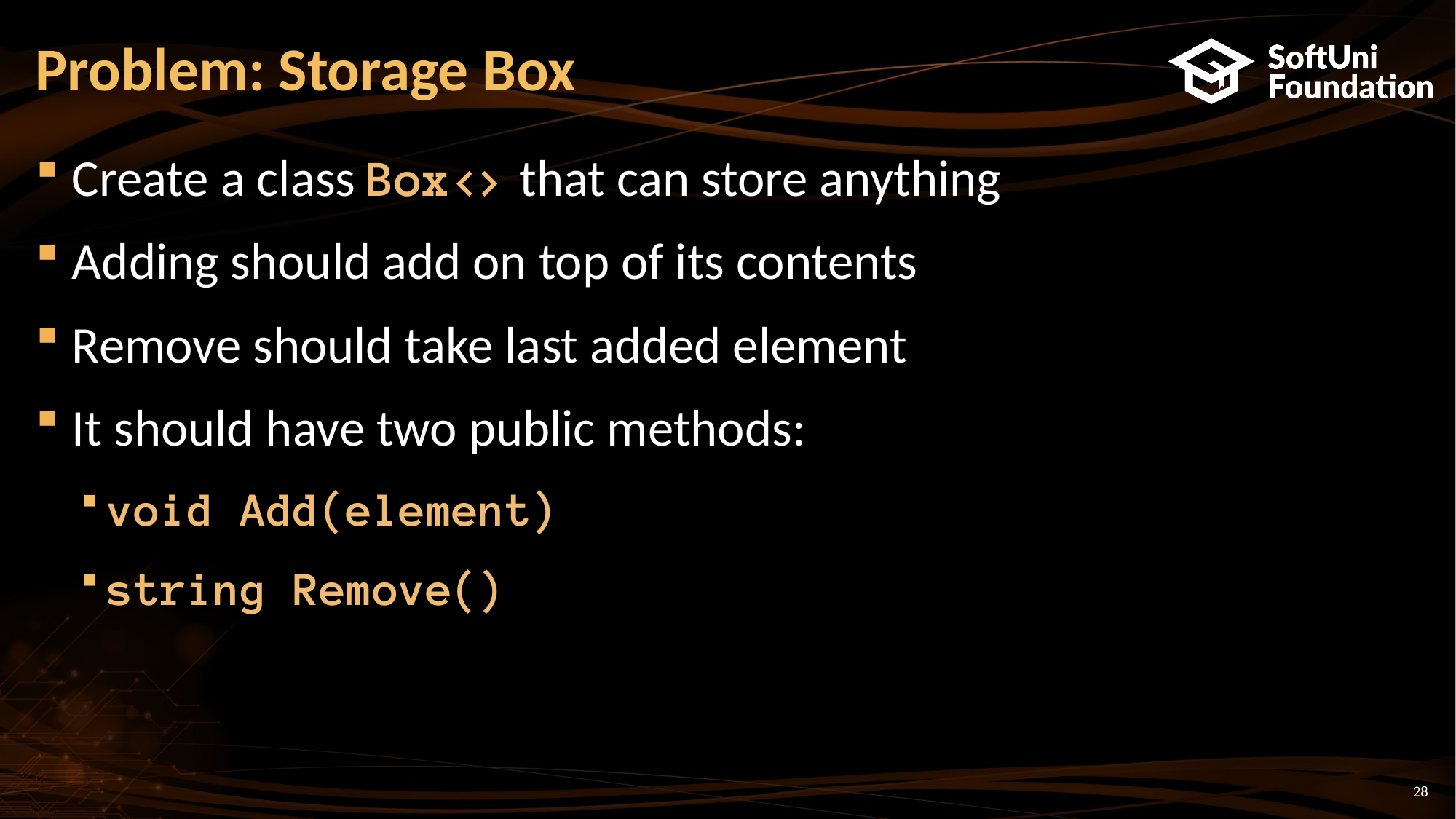

# Problem: Storage Box
Create a class Box<> that can store anything
Adding should add on top of its contents
Remove should take last added element
It should have two public methods:
void Add(element)
string Remove()
28